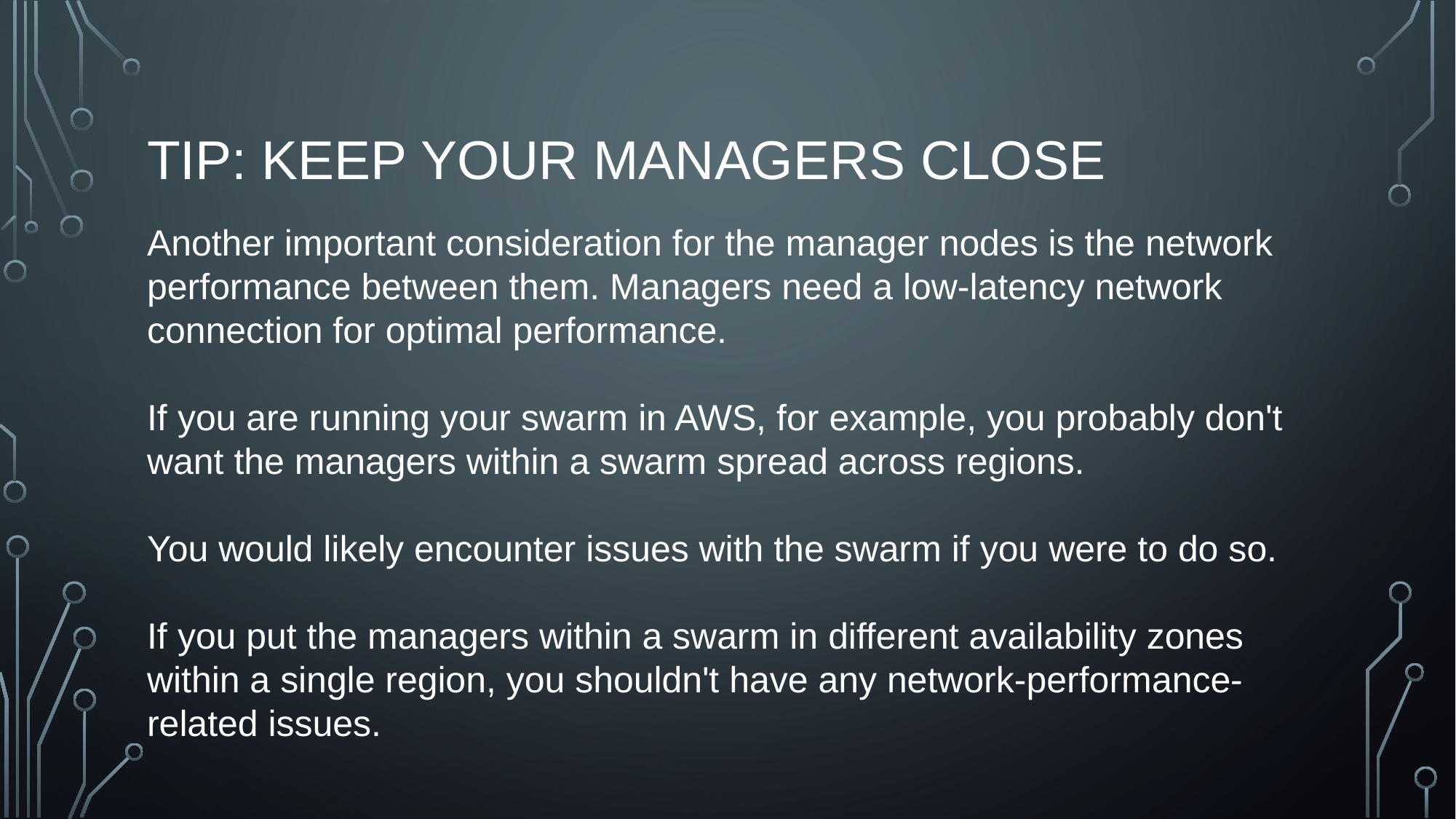

# Tip: Keep your managers close
Another important consideration for the manager nodes is the network performance between them. Managers need a low-latency network connection for optimal performance.

If you are running your swarm in AWS, for example, you probably don't want the managers within a swarm spread across regions.

You would likely encounter issues with the swarm if you were to do so.

If you put the managers within a swarm in different availability zones within a single region, you shouldn't have any network-performance-related issues.